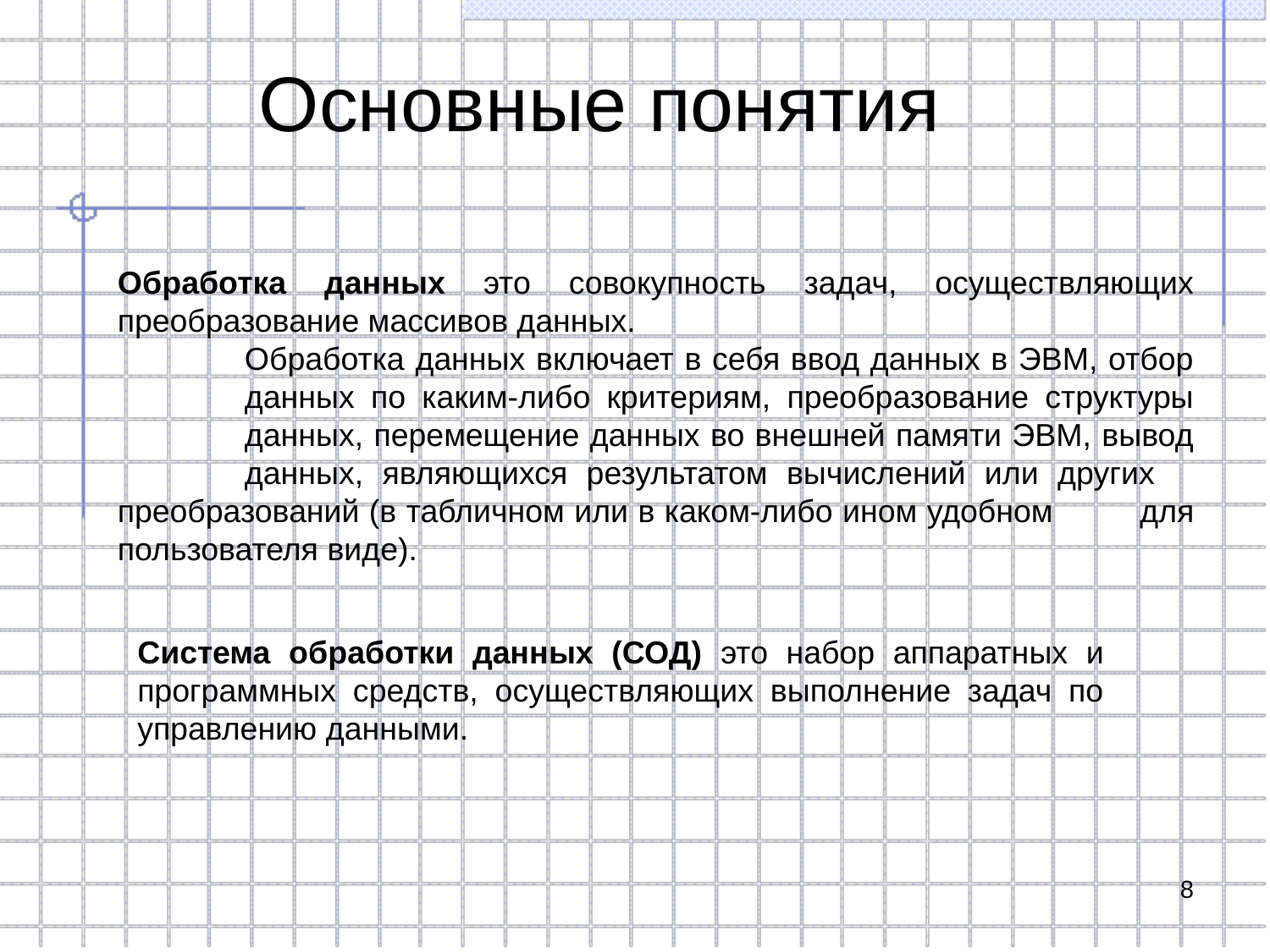

# Основные понятия
Обработка данных это совокупность задач, осуществляющих преобразование массивов данных.
	Обработка данных включает в себя ввод данных в ЭВМ, отбор 	данных по каким-либо критериям, преобразование структуры 	данных, перемещение данных во внешней памяти ЭВМ, вывод 	данных, являющихся результатом вычислений или других 	преобразований (в табличном или в каком-либо ином удобном 	для пользователя виде).
Система обработки данных (СОД) это набор аппаратных и программных средств, осуществляющих выполнение задач по управлению данными.
8